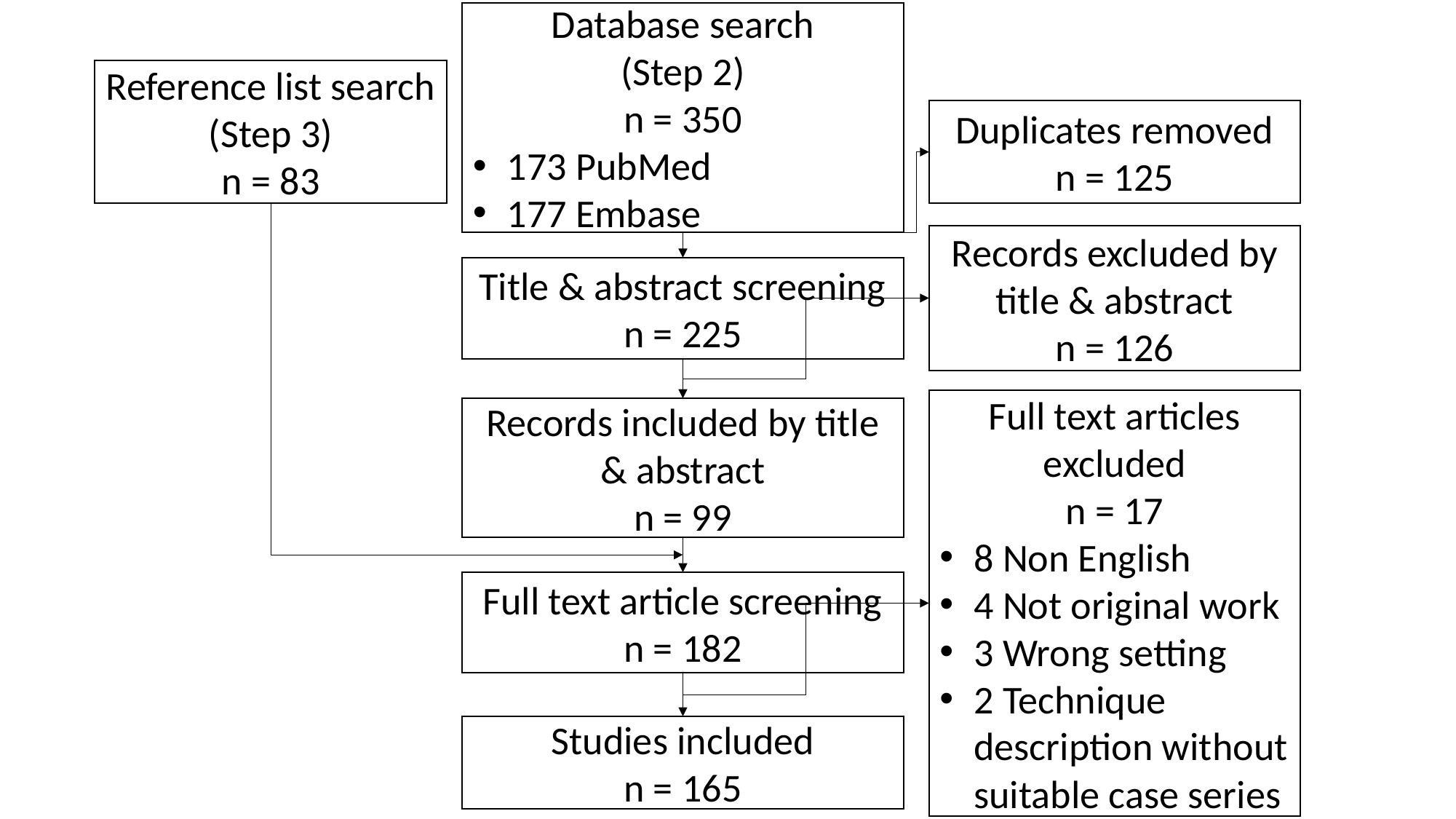

Database search
(Step 2)
n = 350
173 PubMed
177 Embase

Reference list search (Step 3)
n = 83
Duplicates removed
n = 125
Records excluded by title & abstract
n = 126
Title & abstract screening
n = 225
Full text articles excluded
n = 17
8 Non English
4 Not original work
3 Wrong setting
2 Technique description without suitable case series
Records included by title & abstract
n = 99
Full text article screening
n = 182
Studies included
n = 165